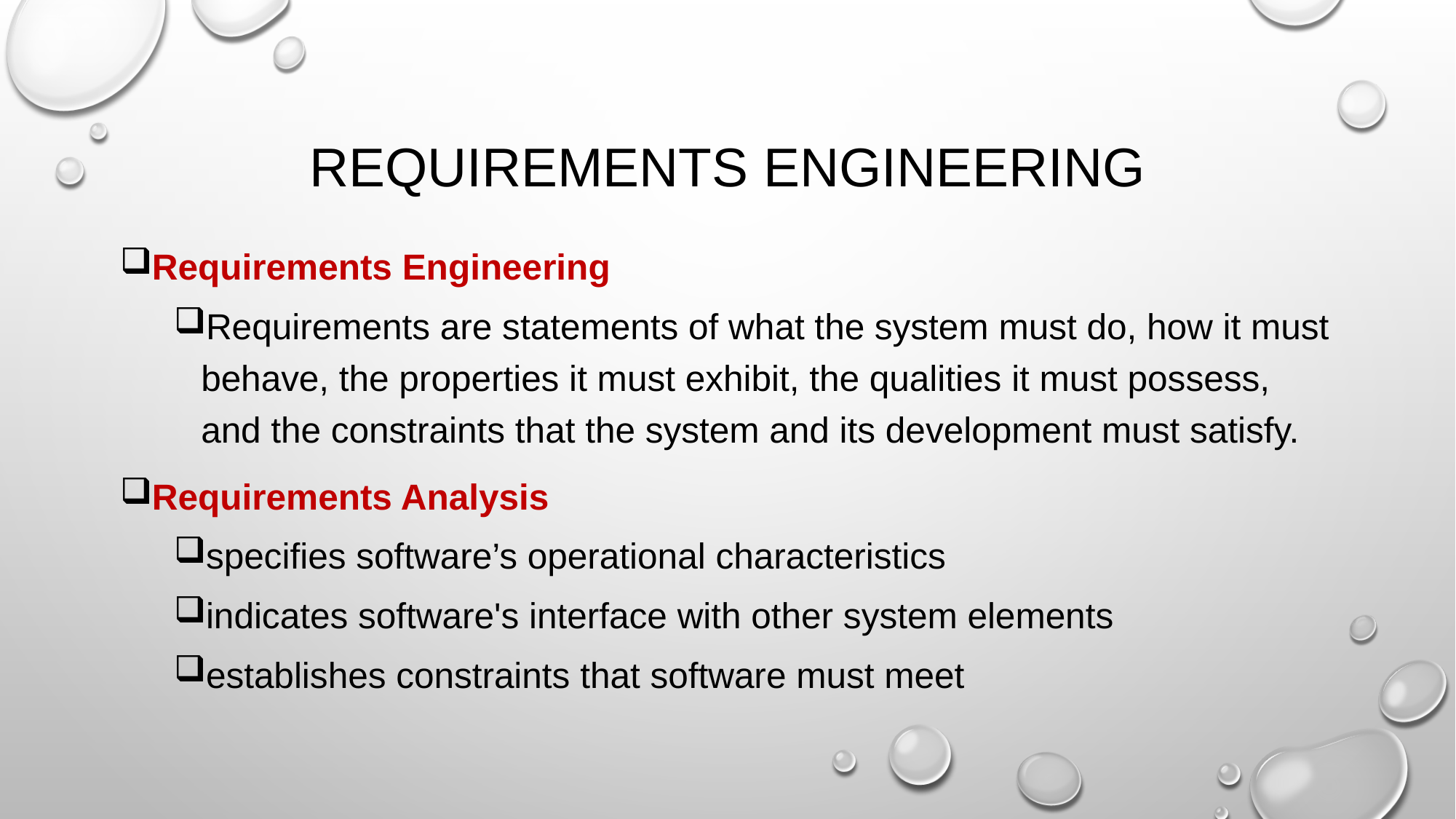

# Requirements engineering
Requirements Engineering
Requirements are statements of what the system must do, how it must behave, the properties it must exhibit, the qualities it must possess, and the constraints that the system and its development must satisfy.
Requirements Analysis
specifies software’s operational characteristics
indicates software's interface with other system elements
establishes constraints that software must meet